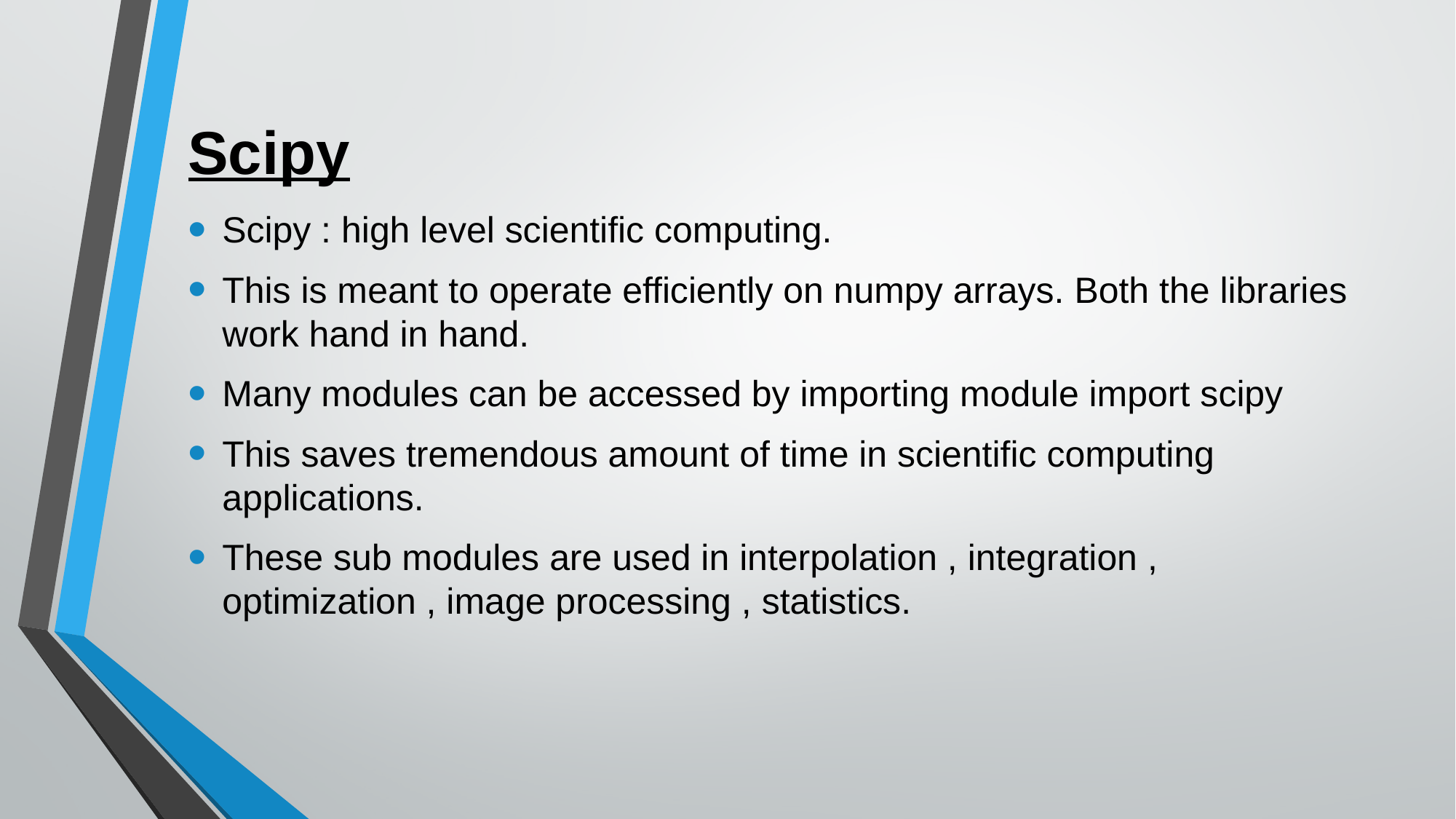

# Scipy
Scipy : high level scientific computing.
This is meant to operate efficiently on numpy arrays. Both the libraries work hand in hand.
Many modules can be accessed by importing module import scipy
This saves tremendous amount of time in scientific computing applications.
These sub modules are used in interpolation , integration , optimization , image processing , statistics.